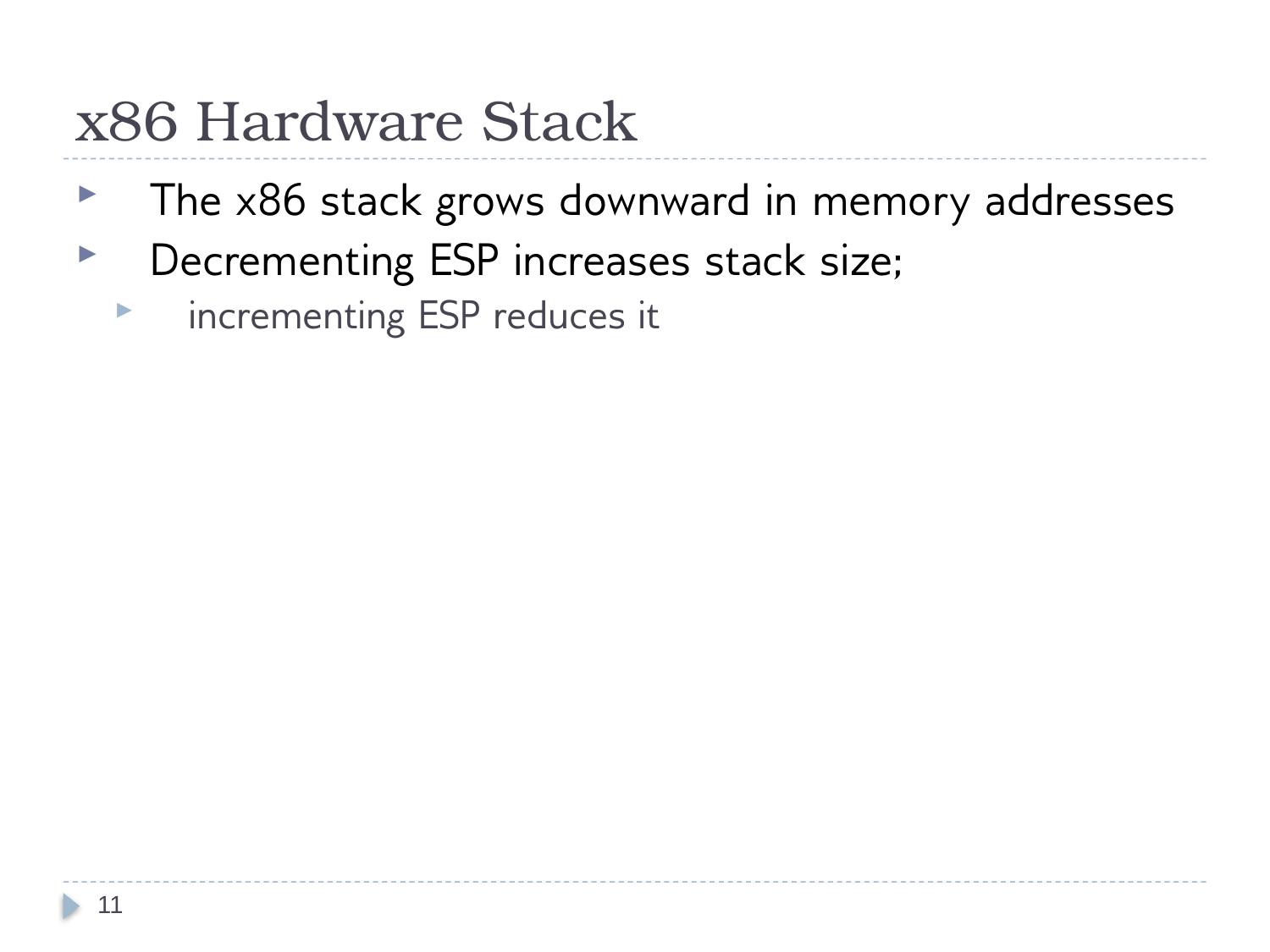

# x86 Hardware Stack
The x86 stack grows downward in memory addresses
Decrementing ESP increases stack size;
incrementing ESP reduces it

11